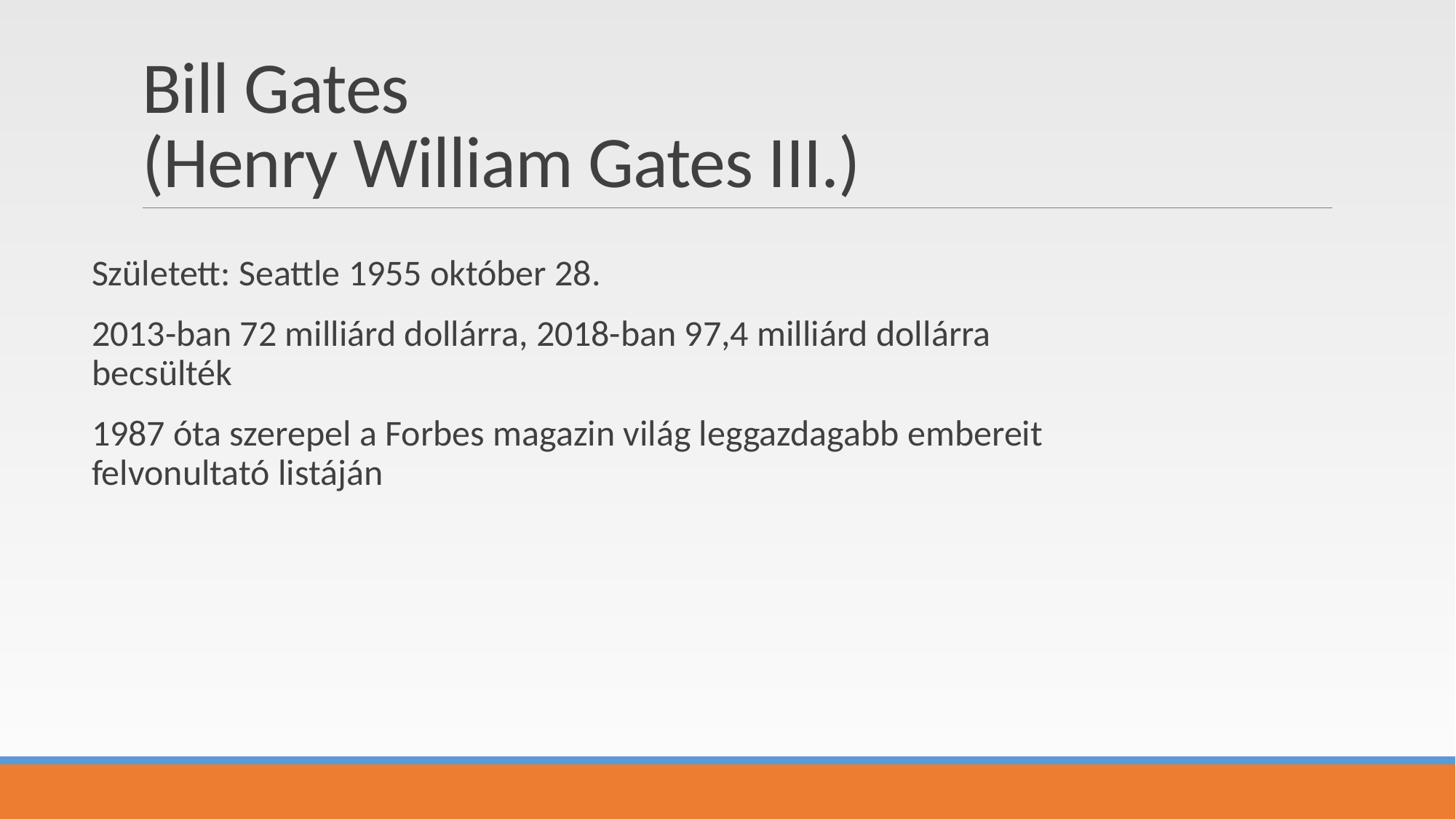

# Bill Gates (Henry William Gates III.)
Született: Seattle 1955 október 28.
2013-ban 72 milliárd dollárra, 2018-ban 97,4 milliárd dollárra becsülték
1987 óta szerepel a Forbes magazin világ leggazdagabb embereit felvonultató listáján